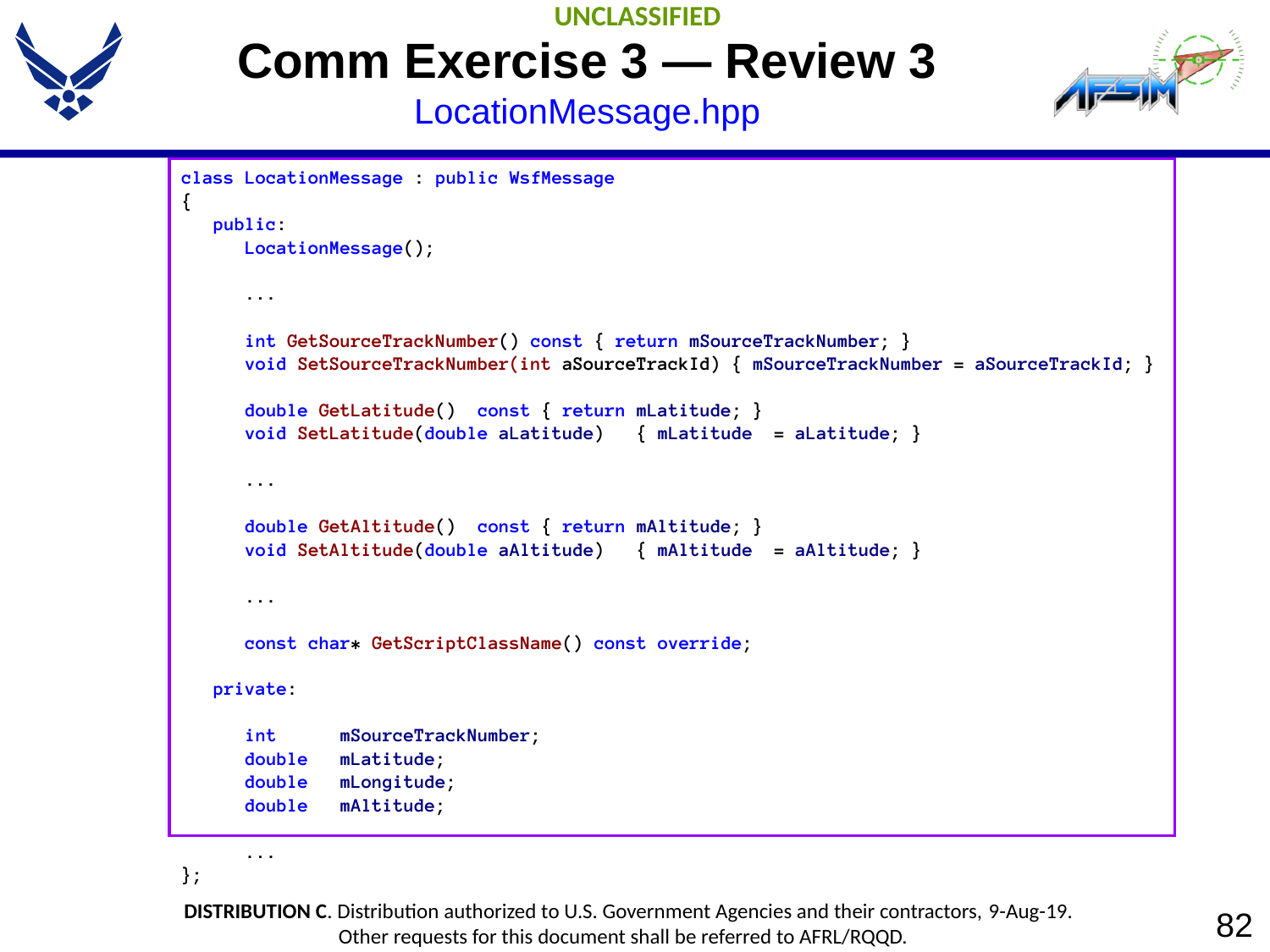

# Comm Exercise 3 — Review 3 LocationMessage.hpp

class LocationMessage : public WsfMessage
{
   public:
      LocationMessage();

      ...

      int GetSourceTrackNumber() const { return mSourceTrackNumber; }
      void SetSourceTrackNumber(int aSourceTrackId) { mSourceTrackNumber = aSourceTrackId; }

      double GetLatitude()  const { return mLatitude; }
      void SetLatitude(double aLatitude)   { mLatitude  = aLatitude; }

      ...

      double GetAltitude()  const { return mAltitude; }
      void SetAltitude(double aAltitude)   { mAltitude  = aAltitude; }

      ...

      const char* GetScriptClassName() const override;

   private:

      int      mSourceTrackNumber;
      double   mLatitude;
      double   mLongitude;
      double   mAltitude;

      ...
};